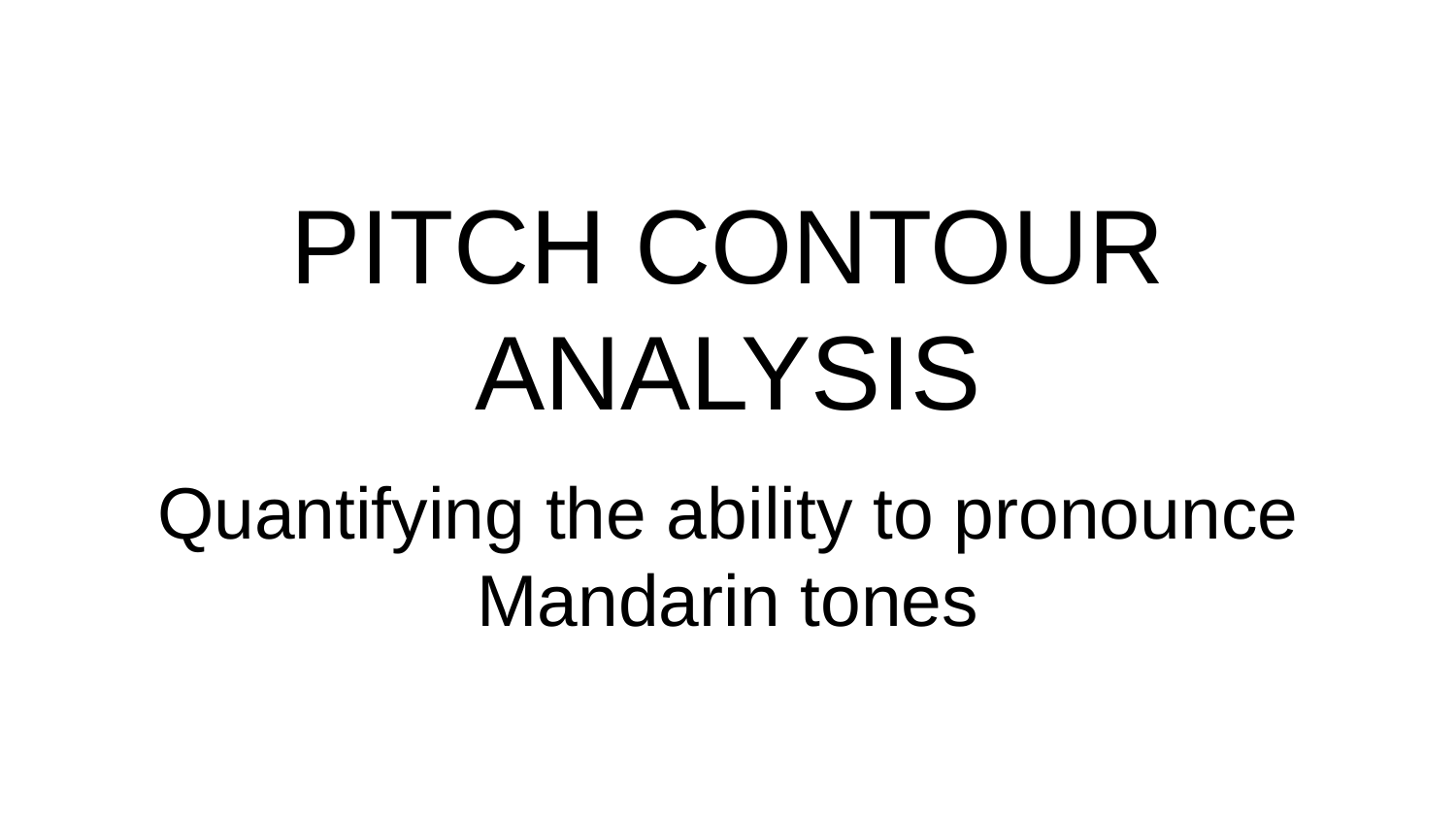

# PITCH CONTOUR ANALYSIS
Quantifying the ability to pronounce Mandarin tones